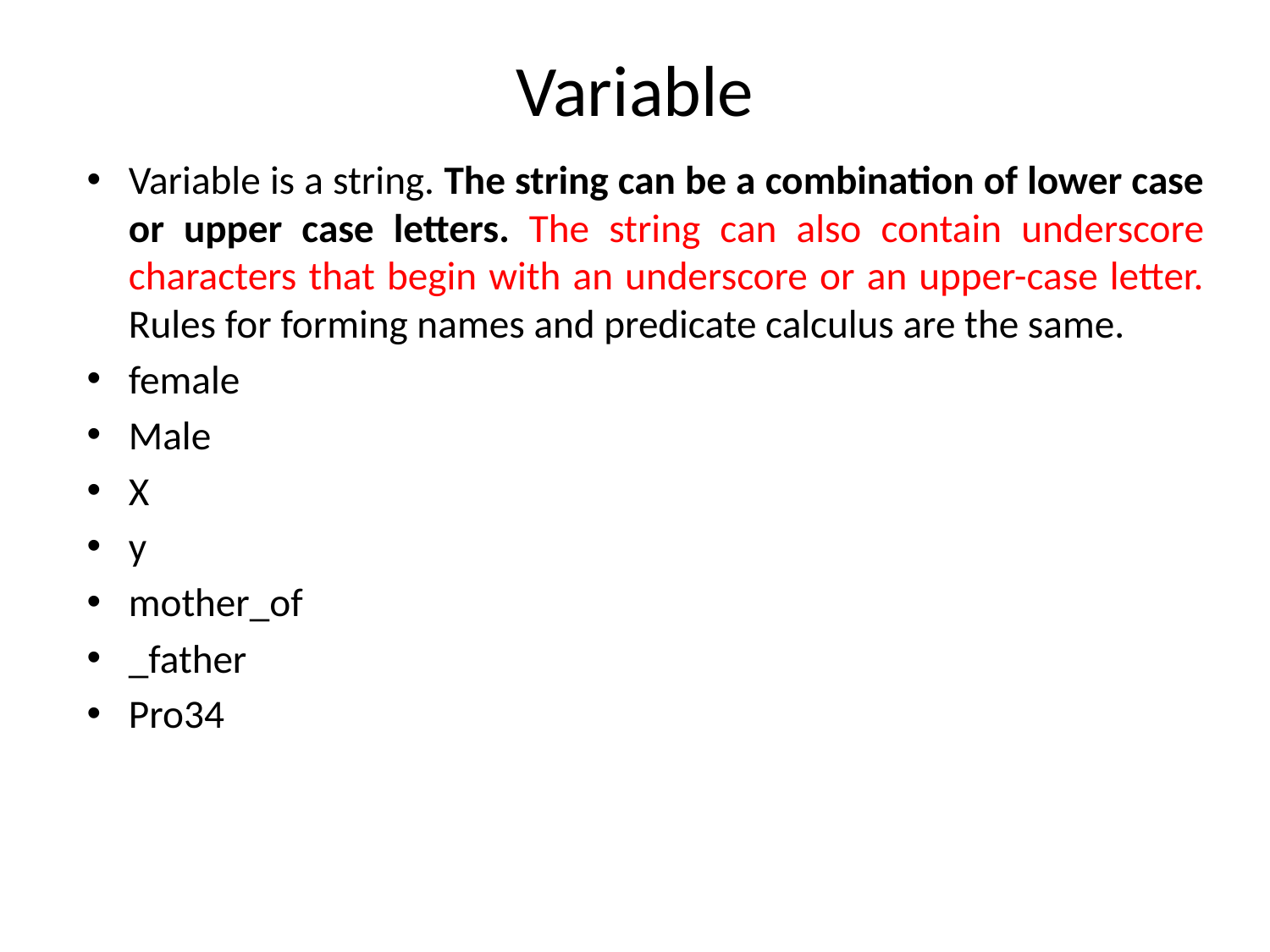

# Variable
Variable is a string. The string can be a combination of lower case or upper case letters. The string can also contain underscore characters that begin with an underscore or an upper-case letter. Rules for forming names and predicate calculus are the same.
female
Male
X
y
mother_of
_father
Pro34